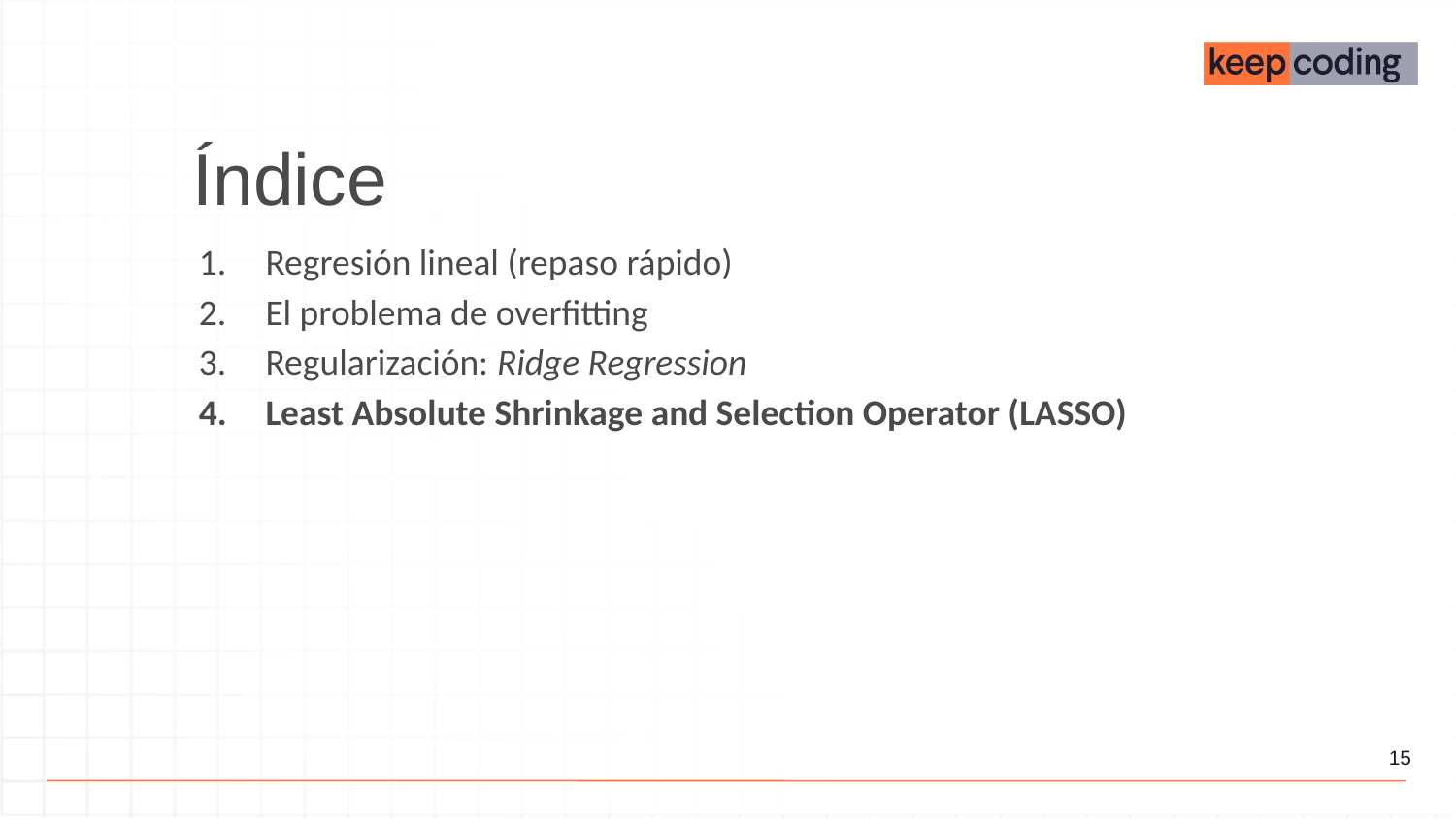

Índice
Regresión lineal (repaso rápido)
El problema de overfitting
Regularización: Ridge Regression
Least Absolute Shrinkage and Selection Operator (LASSO)
15